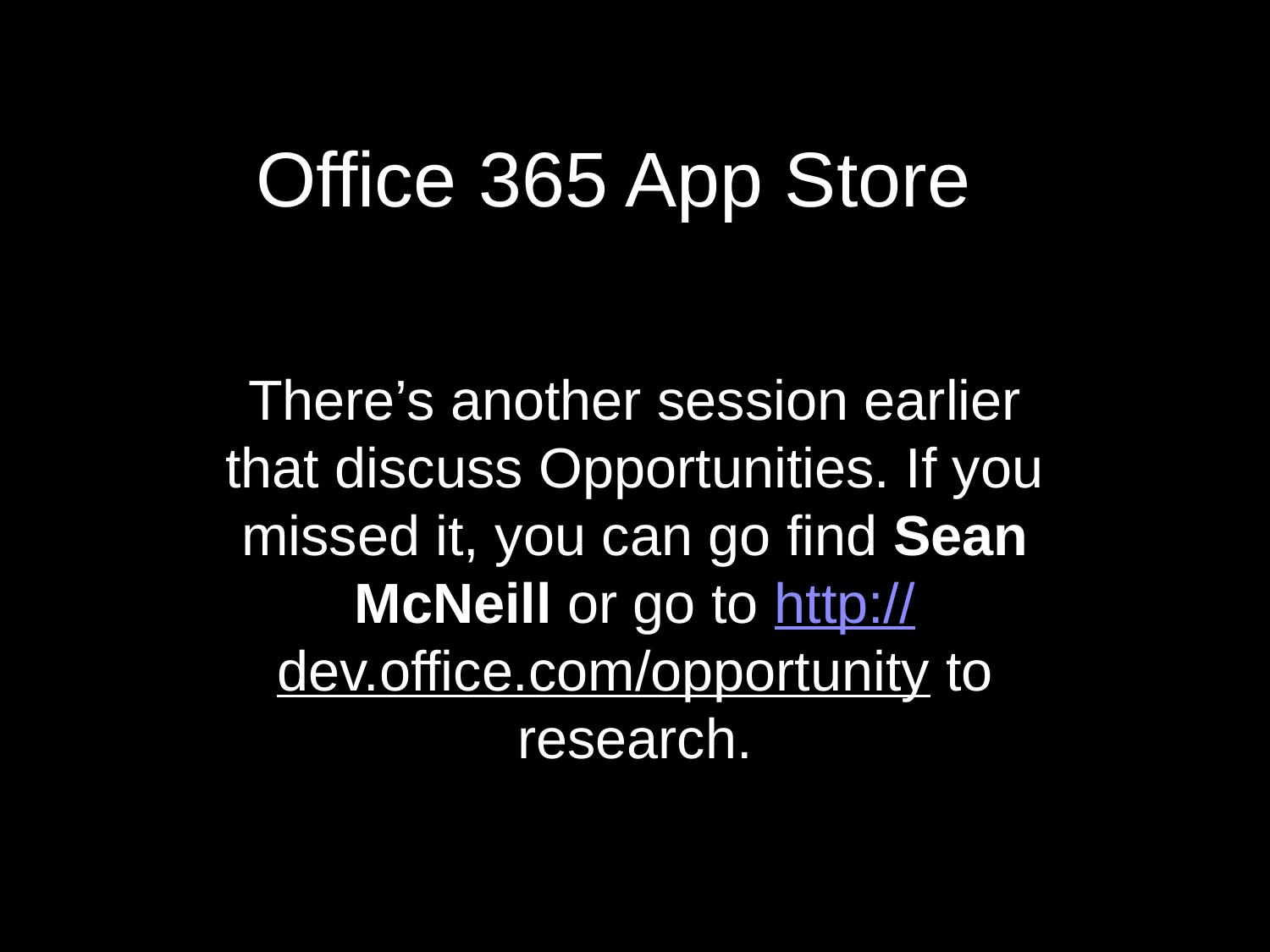

Office 365 App Store

There’s another session earlier that discuss Opportunities. If you missed it, you can go find Sean McNeill or go to http://dev.office.com/opportunity to research.